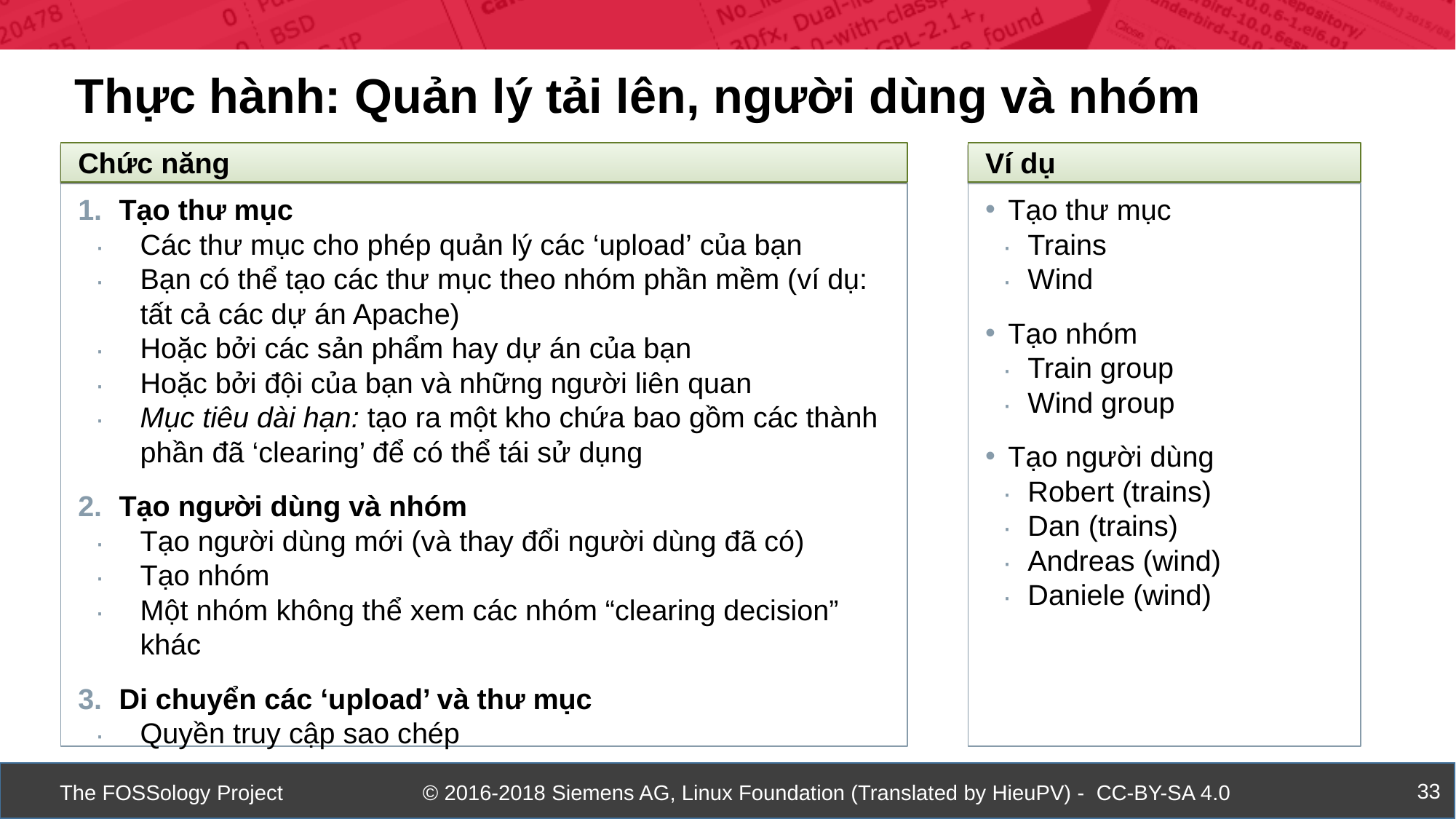

Thực hành: Quản lý tải lên, người dùng và nhóm
Chức năng
Ví dụ
Tạo thư mục
Các thư mục cho phép quản lý các ‘upload’ của bạn
Bạn có thể tạo các thư mục theo nhóm phần mềm (ví dụ: tất cả các dự án Apache)
Hoặc bởi các sản phẩm hay dự án của bạn
Hoặc bởi đội của bạn và những người liên quan
Mục tiêu dài hạn: tạo ra một kho chứa bao gồm các thành phần đã ‘clearing’ để có thể tái sử dụng
Tạo người dùng và nhóm
Tạo người dùng mới (và thay đổi người dùng đã có)
Tạo nhóm
Một nhóm không thể xem các nhóm “clearing decision” khác
Di chuyển các ‘upload’ và thư mục
Quyền truy cập sao chép
Tạo thư mục
Trains
Wind
Tạo nhóm
Train group
Wind group
Tạo người dùng
Robert (trains)
Dan (trains)
Andreas (wind)
Daniele (wind)